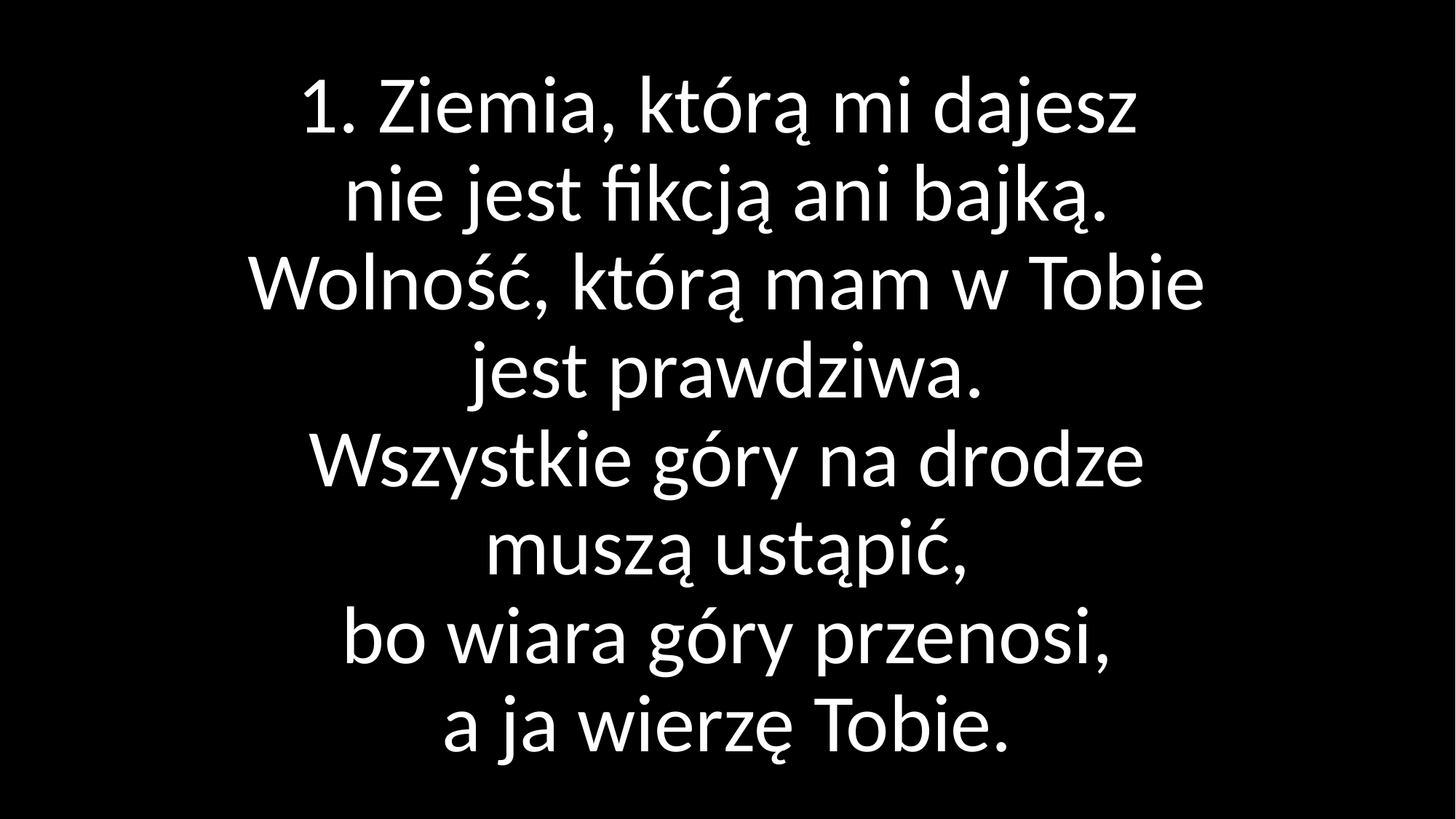

# 1. Ziemia, którą mi dajesz nie jest fikcją ani bajką. Wolność, którą mam w Tobie jest prawdziwa. Wszystkie góry na drodze muszą ustąpić, bo wiara góry przenosi, a ja wierzę Tobie.